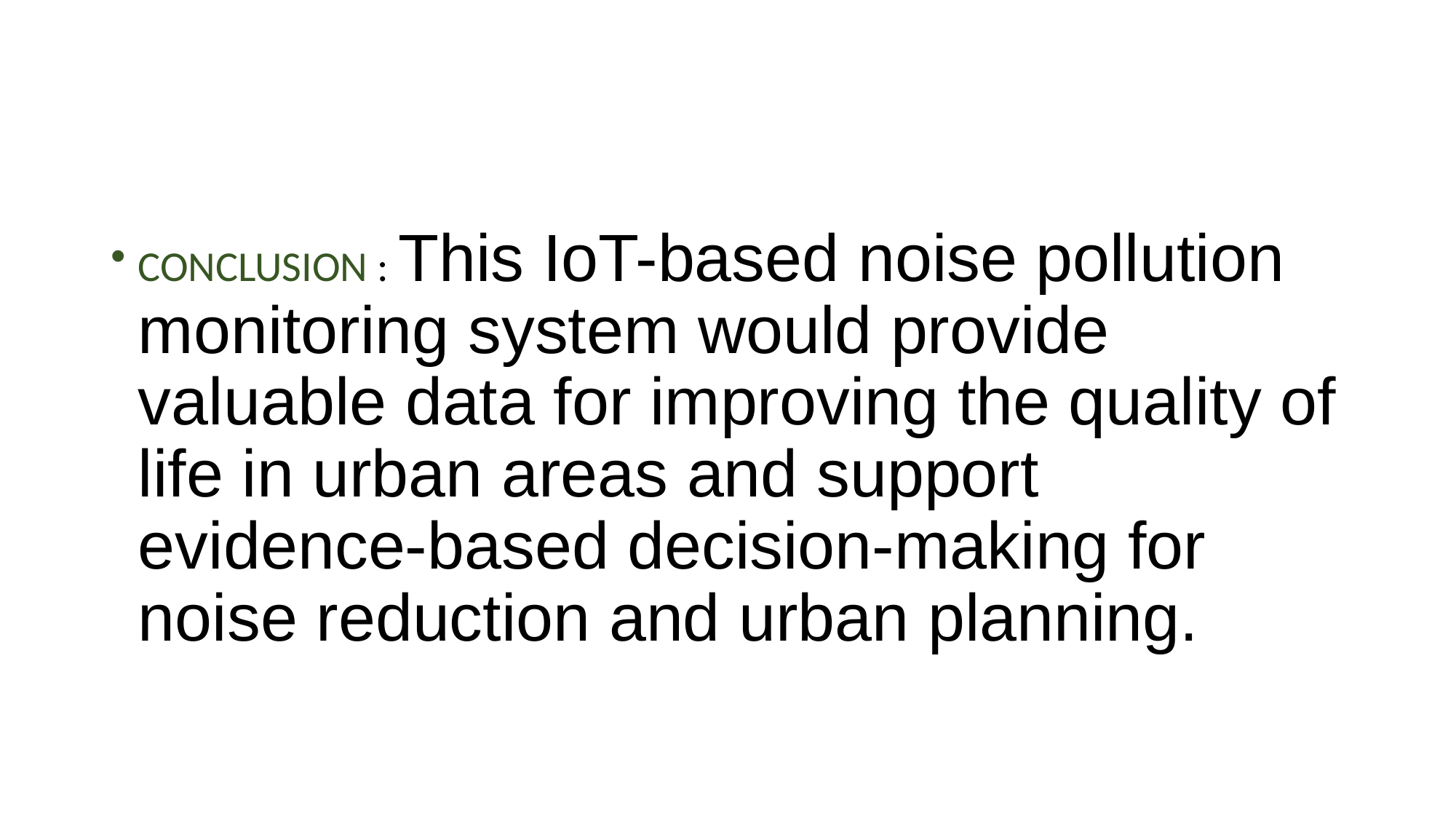

#
CONCLUSION : This IoT-based noise pollution monitoring system would provide valuable data for improving the quality of life in urban areas and support evidence-based decision-making for noise reduction and urban planning.